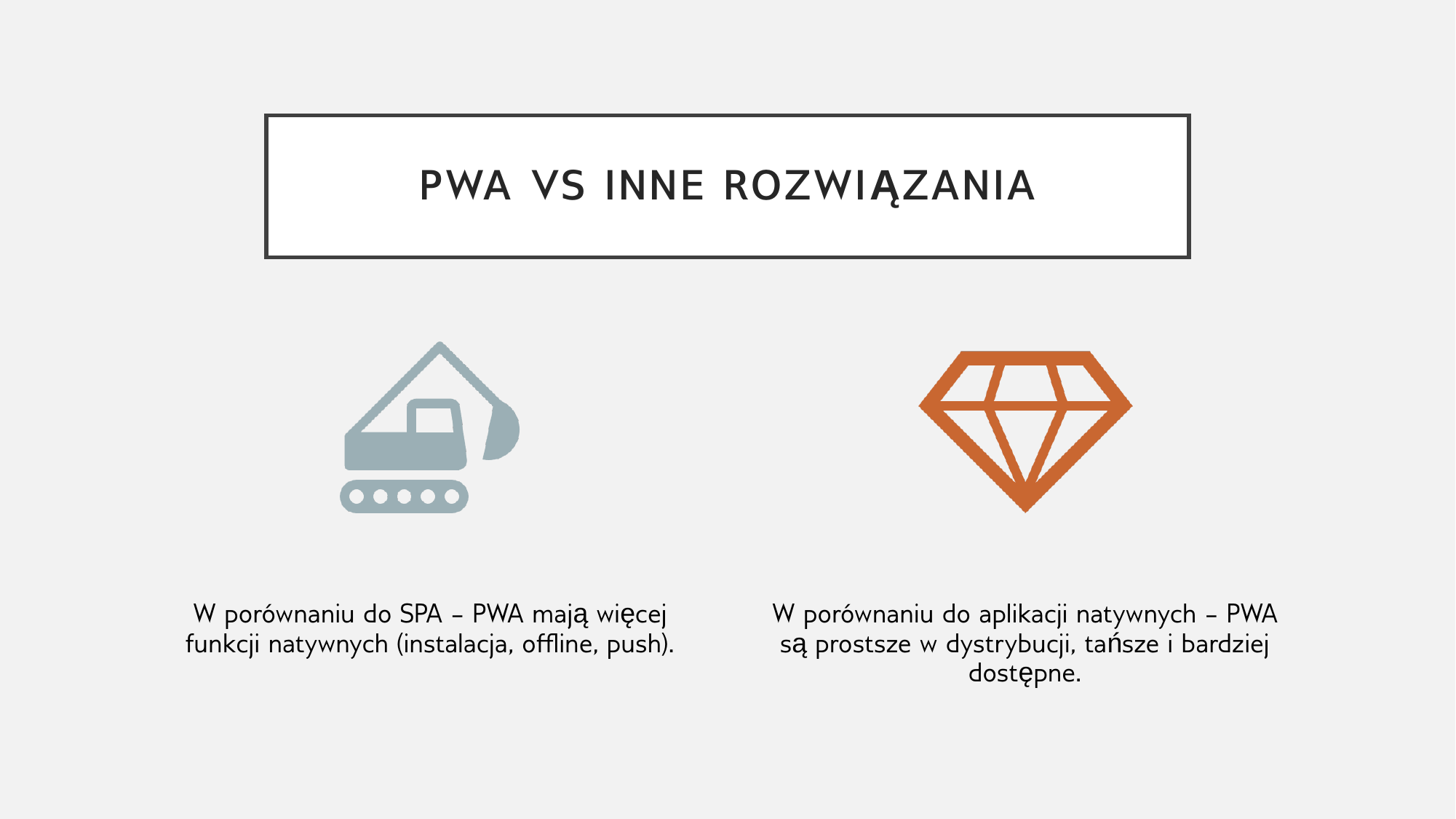

# PWA vs inne rozwiązania
W porównaniu do SPA – PWA mają więcej funkcji natywnych (instalacja, offline, push).
W porównaniu do aplikacji natywnych – PWA są prostsze w dystrybucji, tańsze i bardziej dostępne.